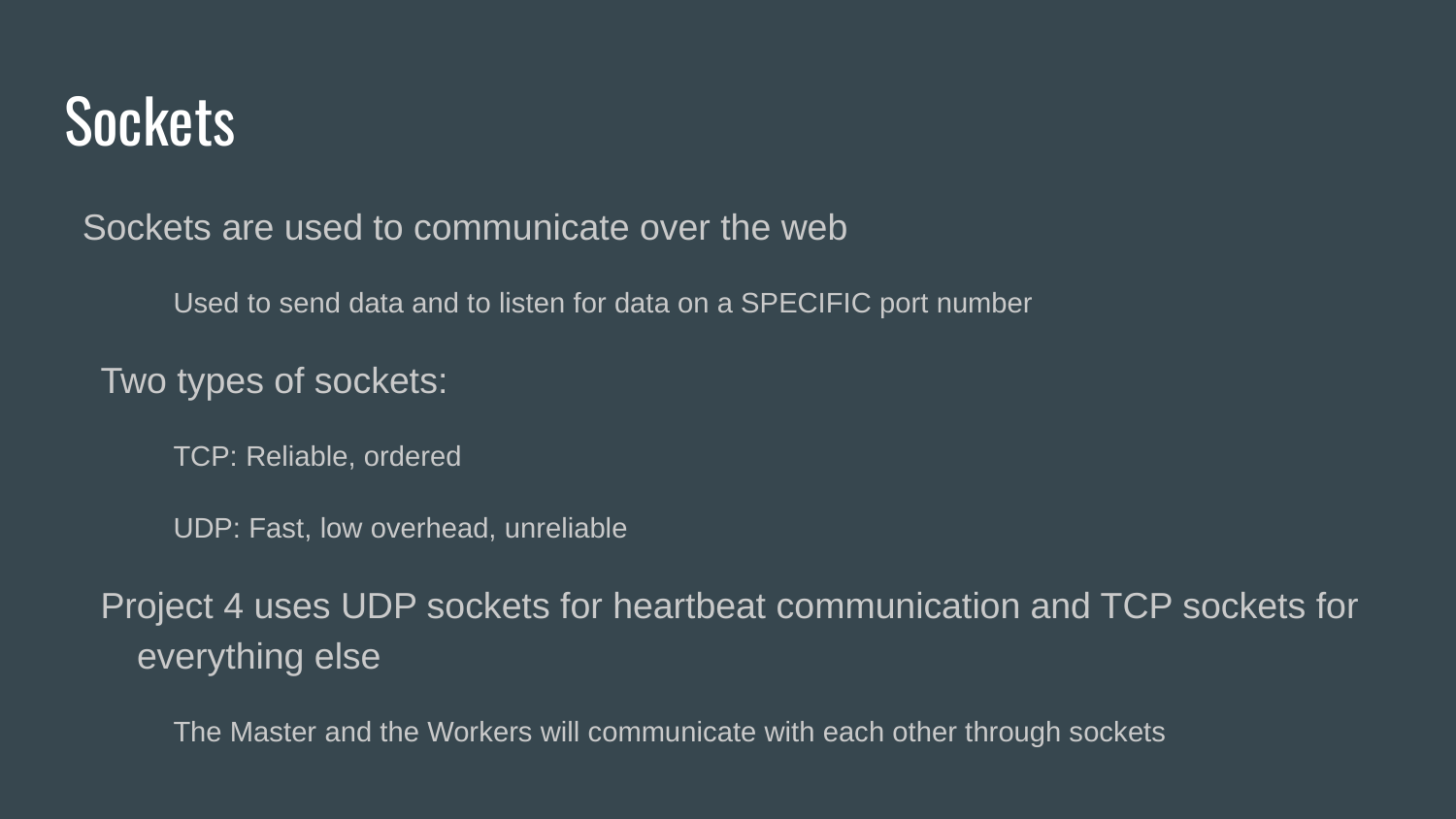

# Sockets
Sockets are used to communicate over the web
Used to send data and to listen for data on a SPECIFIC port number
Two types of sockets:
TCP: Reliable, ordered
UDP: Fast, low overhead, unreliable
Project 4 uses UDP sockets for heartbeat communication and TCP sockets for everything else
The Master and the Workers will communicate with each other through sockets